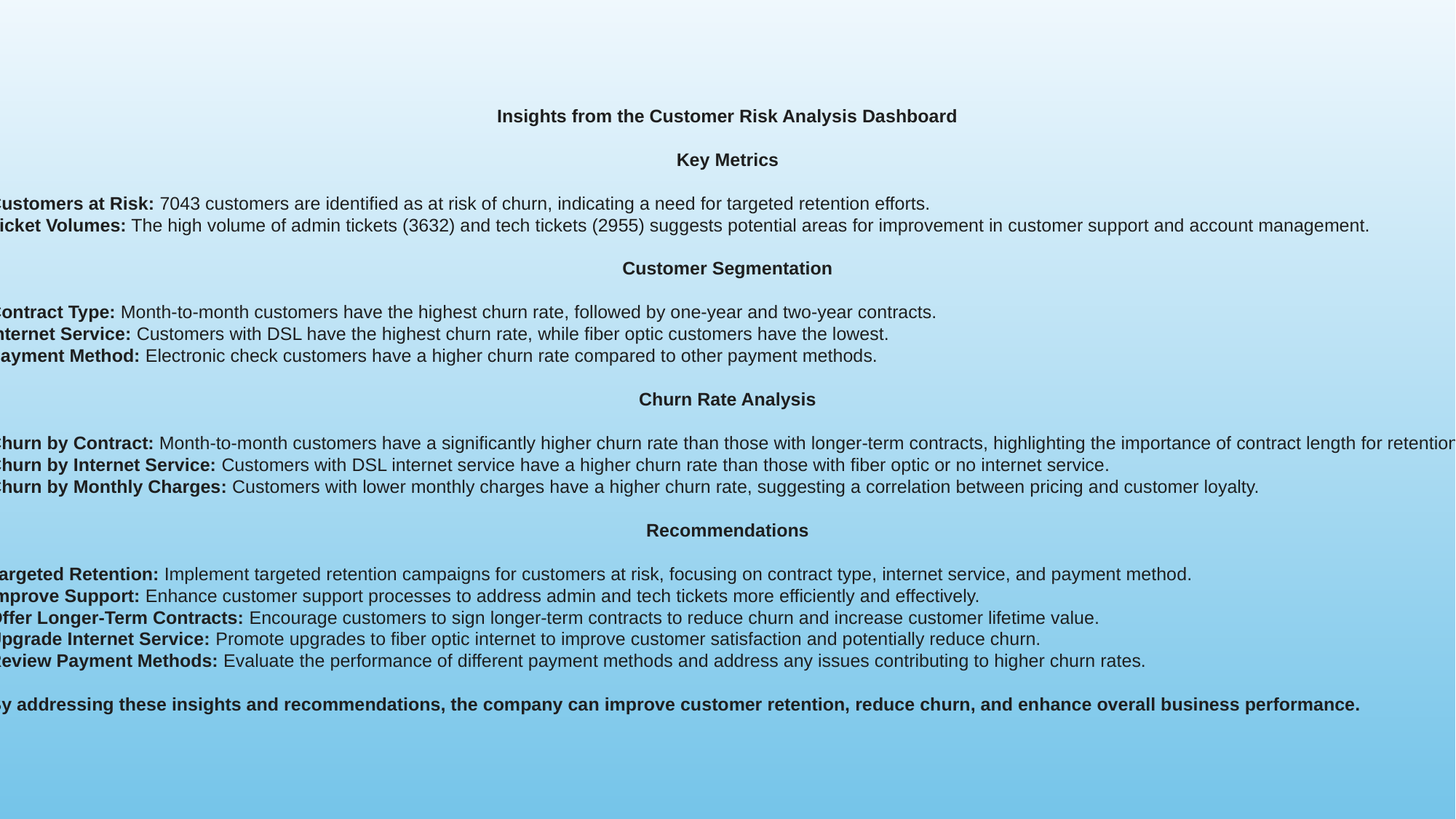

Insights from the Customer Risk Analysis Dashboard

Key Metrics

Customers at Risk: 7043 customers are identified as at risk of churn, indicating a need for targeted retention efforts.
Ticket Volumes: The high volume of admin tickets (3632) and tech tickets (2955) suggests potential areas for improvement in customer support and account management.

Customer Segmentation

Contract Type: Month-to-month customers have the highest churn rate, followed by one-year and two-year contracts.
Internet Service: Customers with DSL have the highest churn rate, while fiber optic customers have the lowest.
Payment Method: Electronic check customers have a higher churn rate compared to other payment methods.

Churn Rate Analysis

Churn by Contract: Month-to-month customers have a significantly higher churn rate than those with longer-term contracts, highlighting the importance of contract length for retention.
Churn by Internet Service: Customers with DSL internet service have a higher churn rate than those with fiber optic or no internet service.
Churn by Monthly Charges: Customers with lower monthly charges have a higher churn rate, suggesting a correlation between pricing and customer loyalty.

Recommendations

Targeted Retention: Implement targeted retention campaigns for customers at risk, focusing on contract type, internet service, and payment method.
Improve Support: Enhance customer support processes to address admin and tech tickets more efficiently and effectively.
Offer Longer-Term Contracts: Encourage customers to sign longer-term contracts to reduce churn and increase customer lifetime value.
Upgrade Internet Service: Promote upgrades to fiber optic internet to improve customer satisfaction and potentially reduce churn.
Review Payment Methods: Evaluate the performance of different payment methods and address any issues contributing to higher churn rates.

By addressing these insights and recommendations, the company can improve customer retention, reduce churn, and enhance overall business performance.